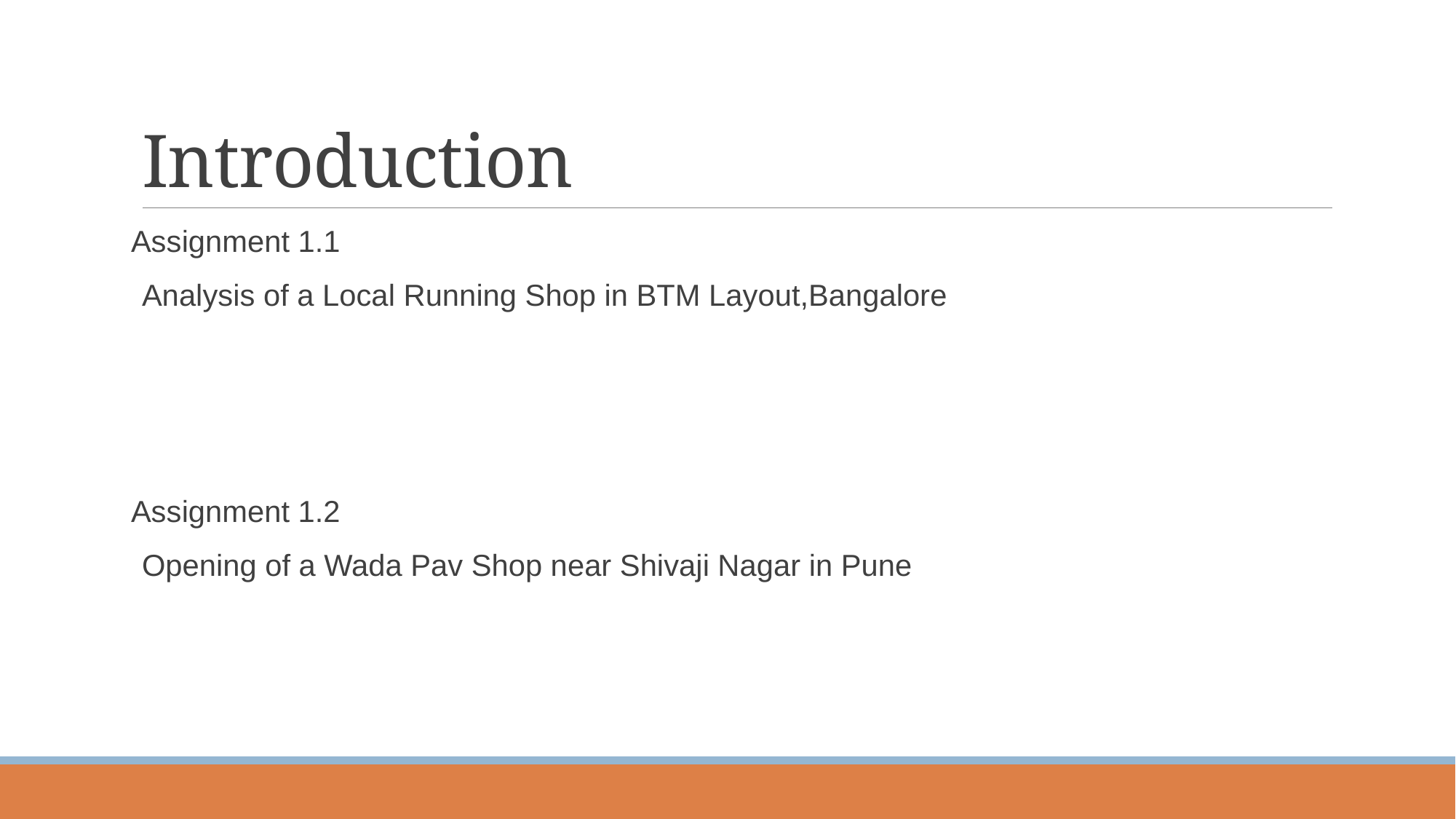

# Introduction
Assignment 1.1
Analysis of a Local Running Shop in BTM Layout,Bangalore

Assignment 1.2
Opening of a Wada Pav Shop near Shivaji Nagar in Pune